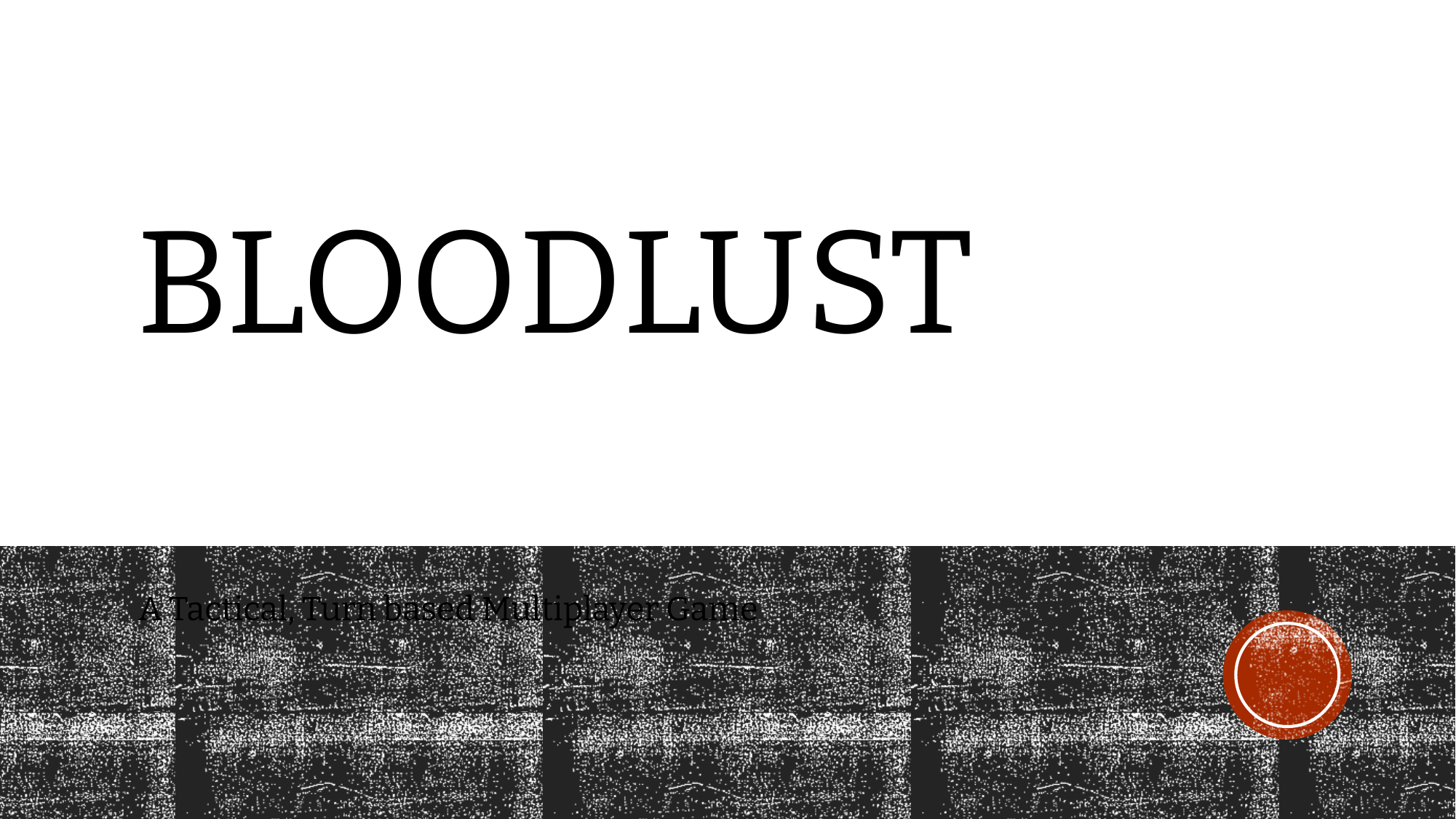

# BloodLust

A Tactical, Turn based Multiplayer Game